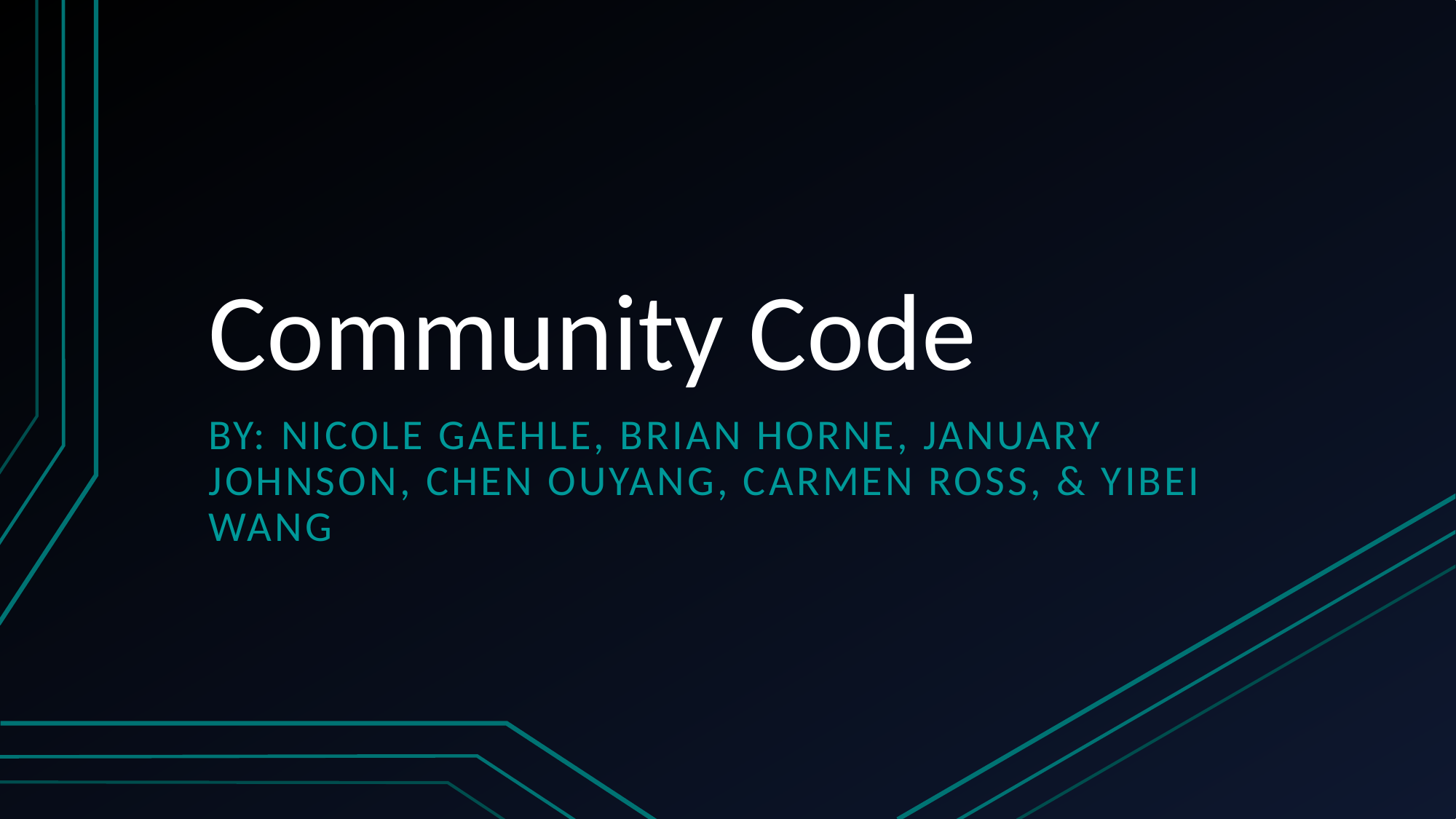

# Community Code
BY: nicole gaehle, Brian horne, January johnson, chen ouyang, carmen ross, & yibei wang